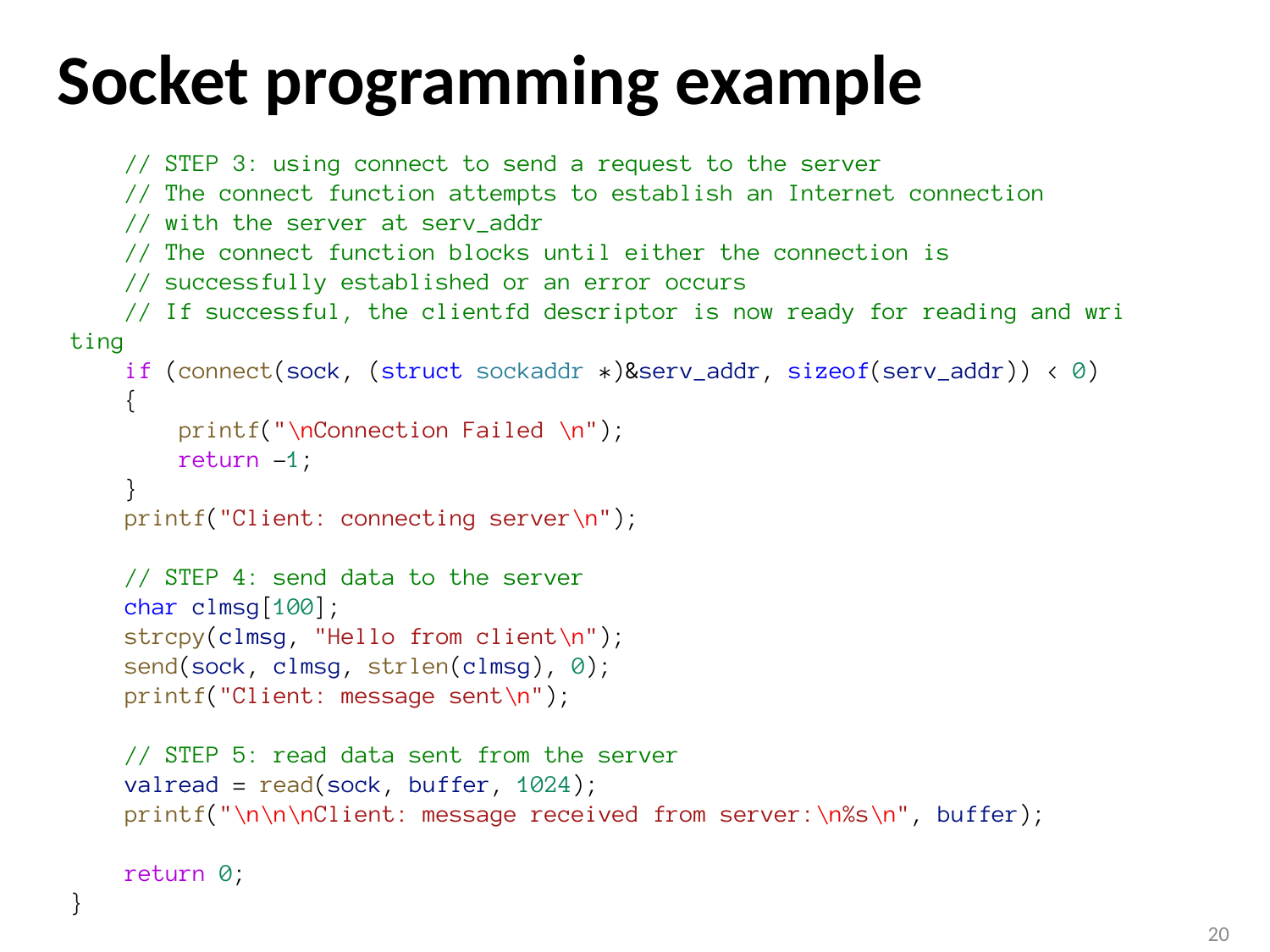

# Socket programming example
    // STEP 3: using connect to send a request to the server
    // The connect function attempts to establish an Internet connection
    // with the server at serv_addr
    // The connect function blocks until either the connection is
    // successfully established or an error occurs
    // If successful, the clientfd descriptor is now ready for reading and writing
    if (connect(sock, (struct sockaddr *)&serv_addr, sizeof(serv_addr)) < 0)
    {
        printf("\nConnection Failed \n");
        return -1;
    }
    printf("Client: connecting server\n");
    // STEP 4: send data to the server
    char clmsg[100];
    strcpy(clmsg, "Hello from client\n");
    send(sock, clmsg, strlen(clmsg), 0);
    printf("Client: message sent\n");

    // STEP 5: read data sent from the server
    valread = read(sock, buffer, 1024);
    printf("\n\n\nClient: message received from server:\n%s\n", buffer);
    return 0;
}
20